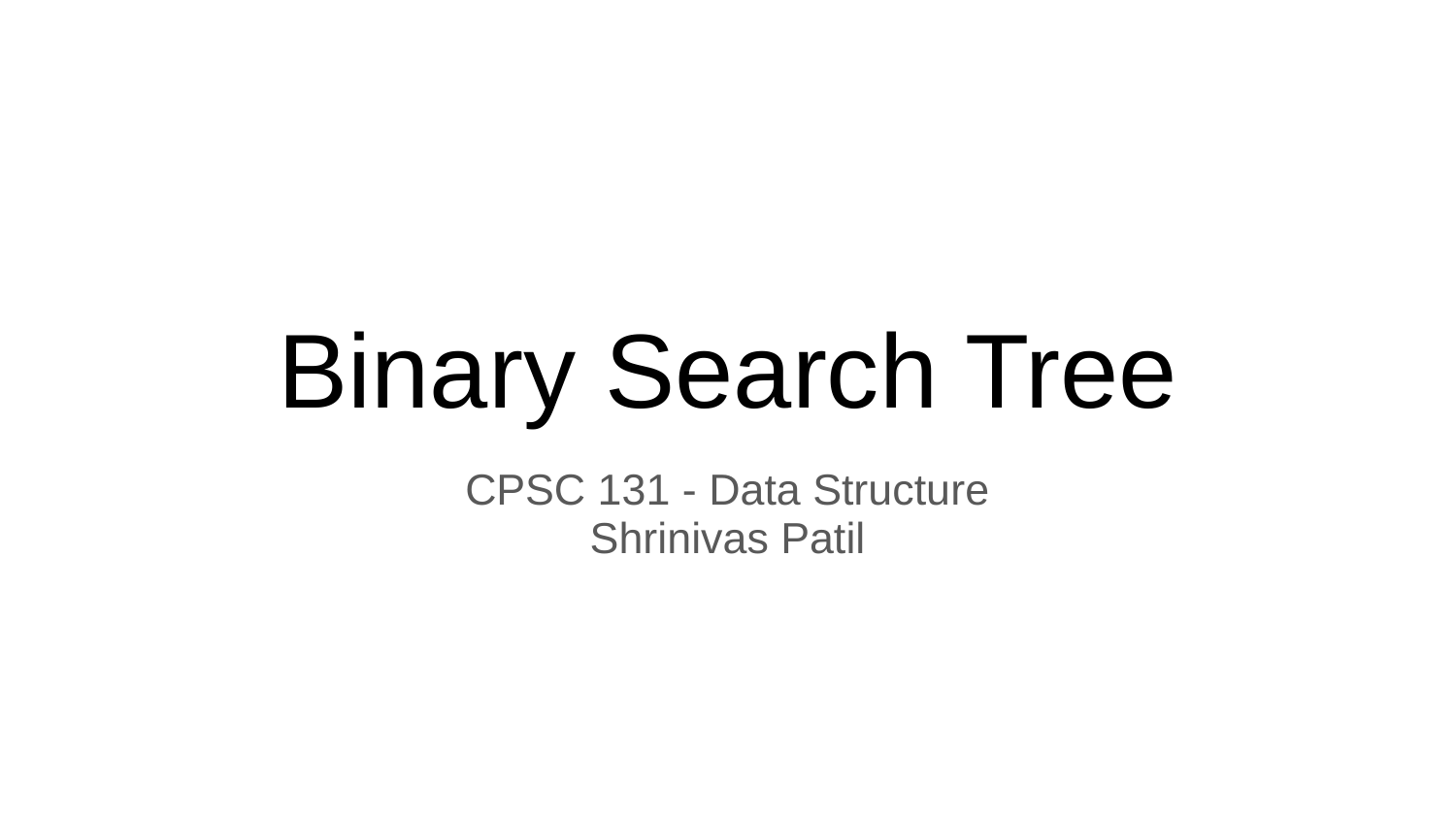

# Binary Search Tree
CPSC 131 - Data Structure
Shrinivas Patil